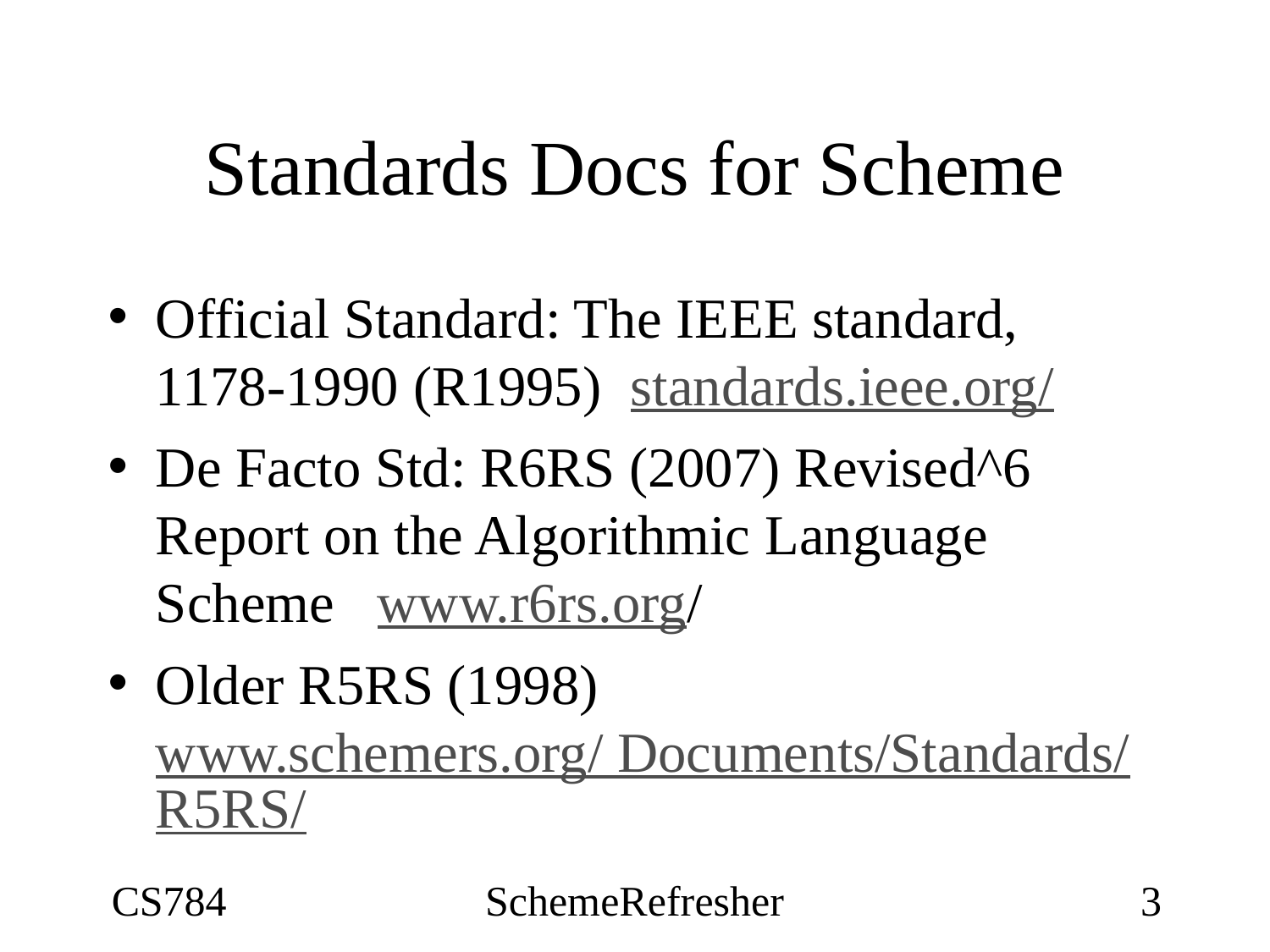

# Standards Docs for Scheme
Official Standard: The IEEE standard, 1178-1990 (R1995)  standards.ieee.org/
De Facto Std: R6RS (2007) Revised^6 Report on the Algorithmic Language Scheme   www.r6rs.org/
Older R5RS (1998) www.schemers.org/ Documents/Standards/R5RS/
CS784
SchemeRefresher
3